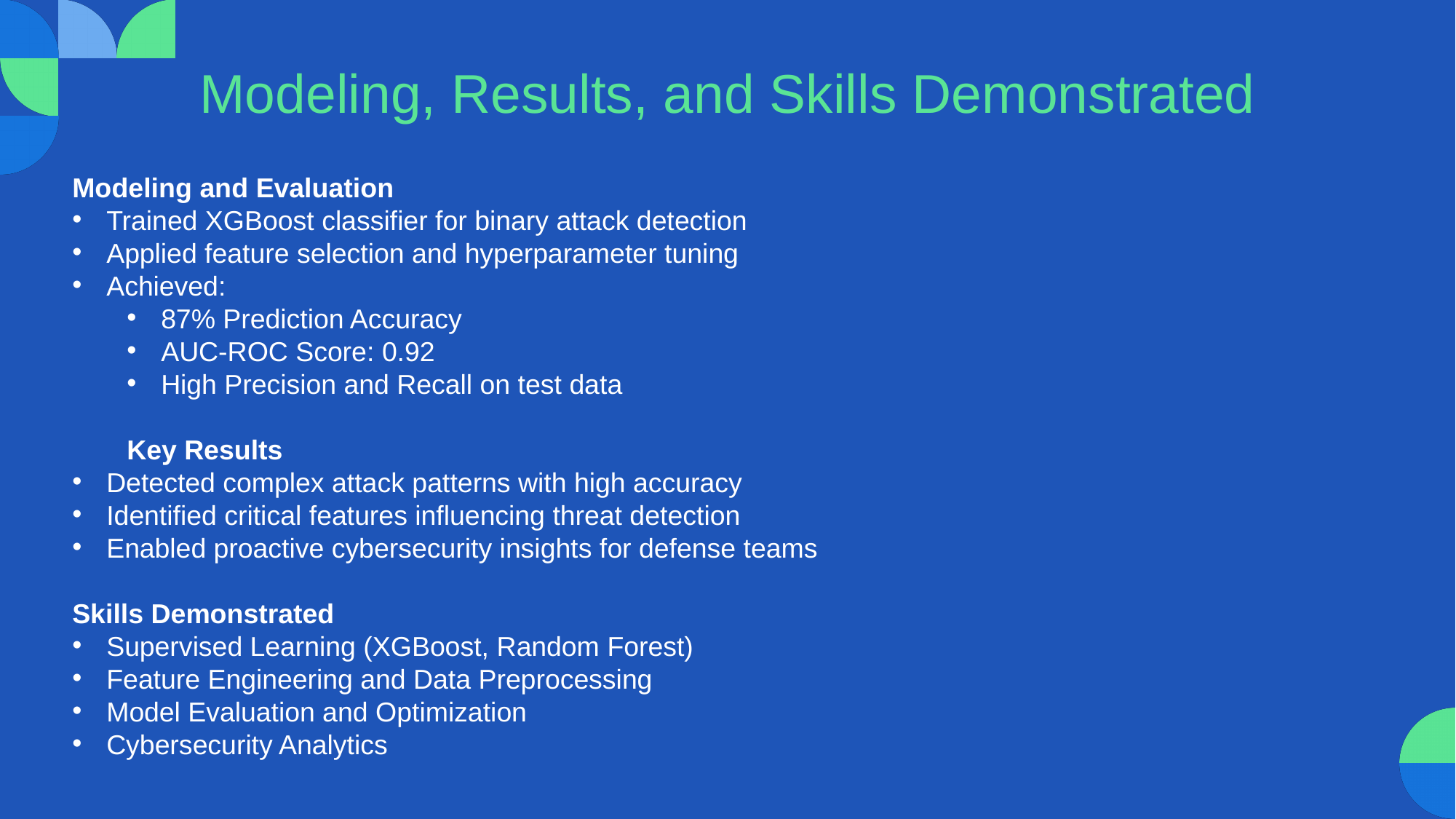

# Modeling, Results, and Skills Demonstrated

Modeling and Evaluation
Trained XGBoost classifier for binary attack detection
Applied feature selection and hyperparameter tuning
Achieved:
87% Prediction Accuracy
AUC-ROC Score: 0.92
High Precision and Recall on test data

Key Results
Detected complex attack patterns with high accuracy
Identified critical features influencing threat detection
Enabled proactive cybersecurity insights for defense teams

Skills Demonstrated
Supervised Learning (XGBoost, Random Forest)
Feature Engineering and Data Preprocessing
Model Evaluation and Optimization
Cybersecurity Analytics

✅